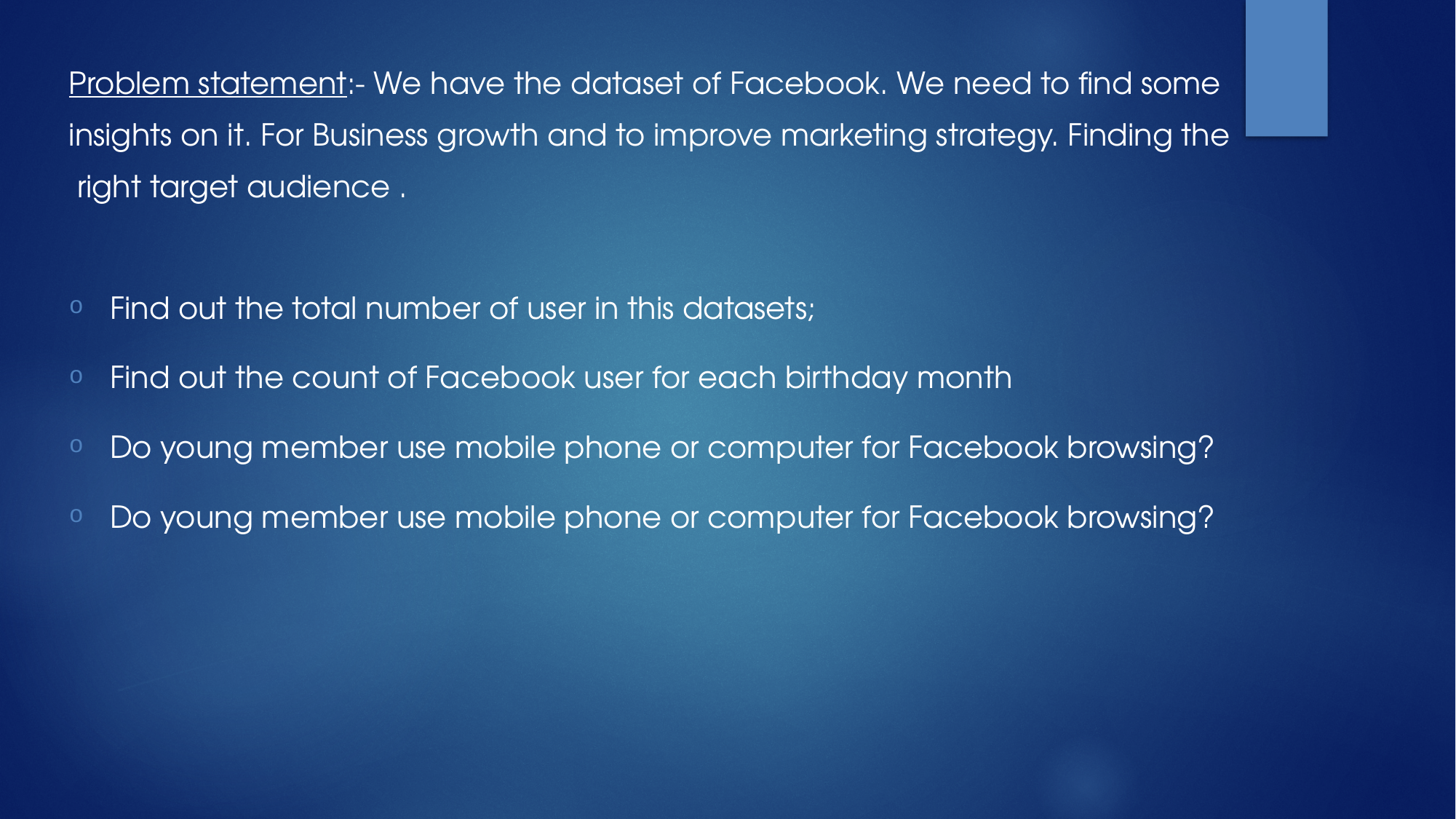

Problem statement:- We have the dataset of Facebook. We need to find some
insights on it. For Business growth and to improve marketing strategy. Finding the
 right target audience .

Find out the total number of user in this datasets;
Find out the count of Facebook user for each birthday month
Do young member use mobile phone or computer for Facebook browsing?
Do young member use mobile phone or computer for Facebook browsing?